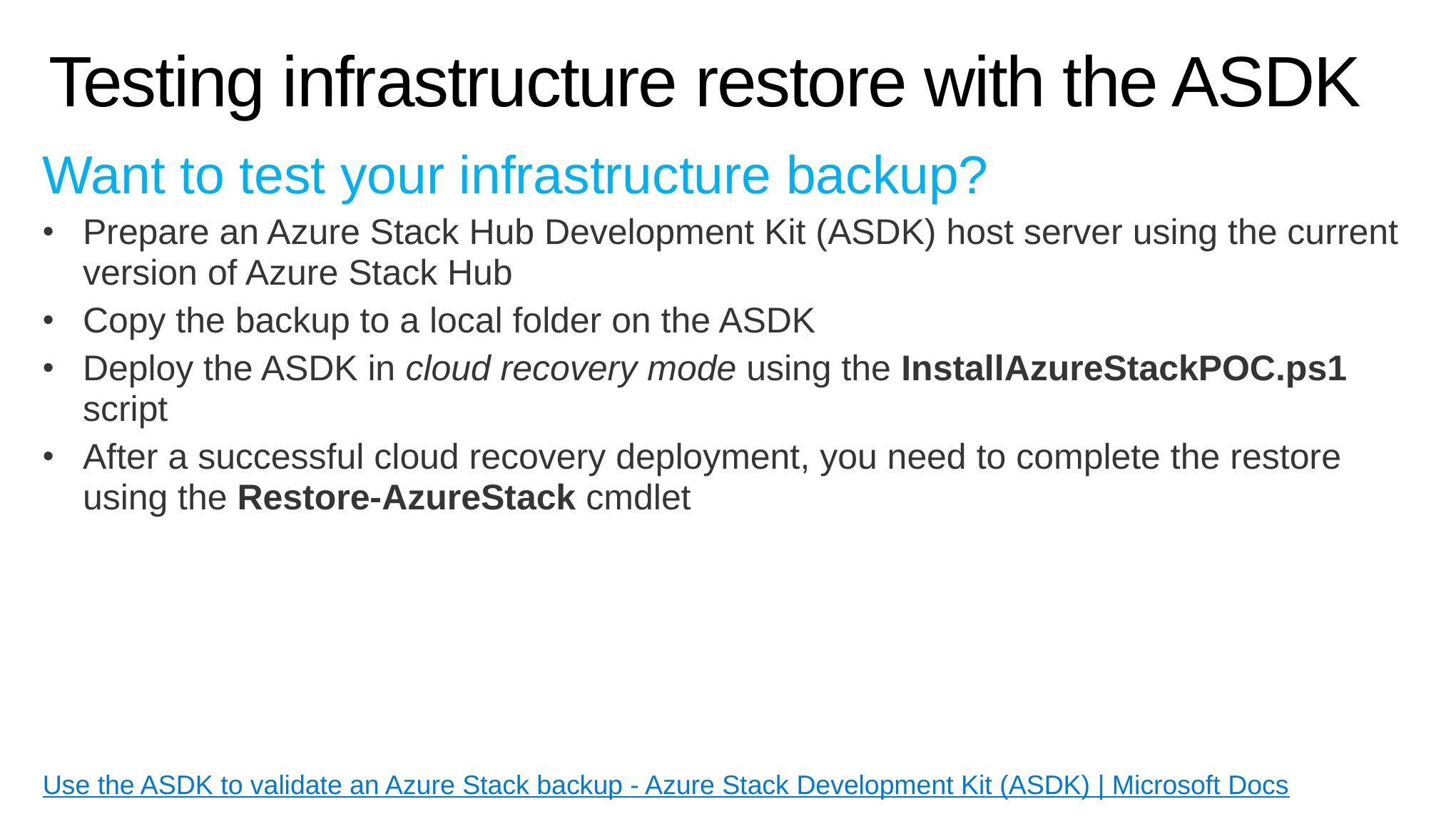

# Testing infrastructure restore with the ASDK
Want to test your infrastructure backup?
Prepare an Azure Stack Hub Development Kit (ASDK) host server using the current version of Azure Stack Hub
Copy the backup to a local folder on the ASDK
Deploy the ASDK in cloud recovery mode using the InstallAzureStackPOC.ps1 script
After a successful cloud recovery deployment, you need to complete the restore using the Restore-AzureStack cmdlet

Use the ASDK to validate an Azure Stack backup - Azure Stack Development Kit (ASDK) | Microsoft Docs